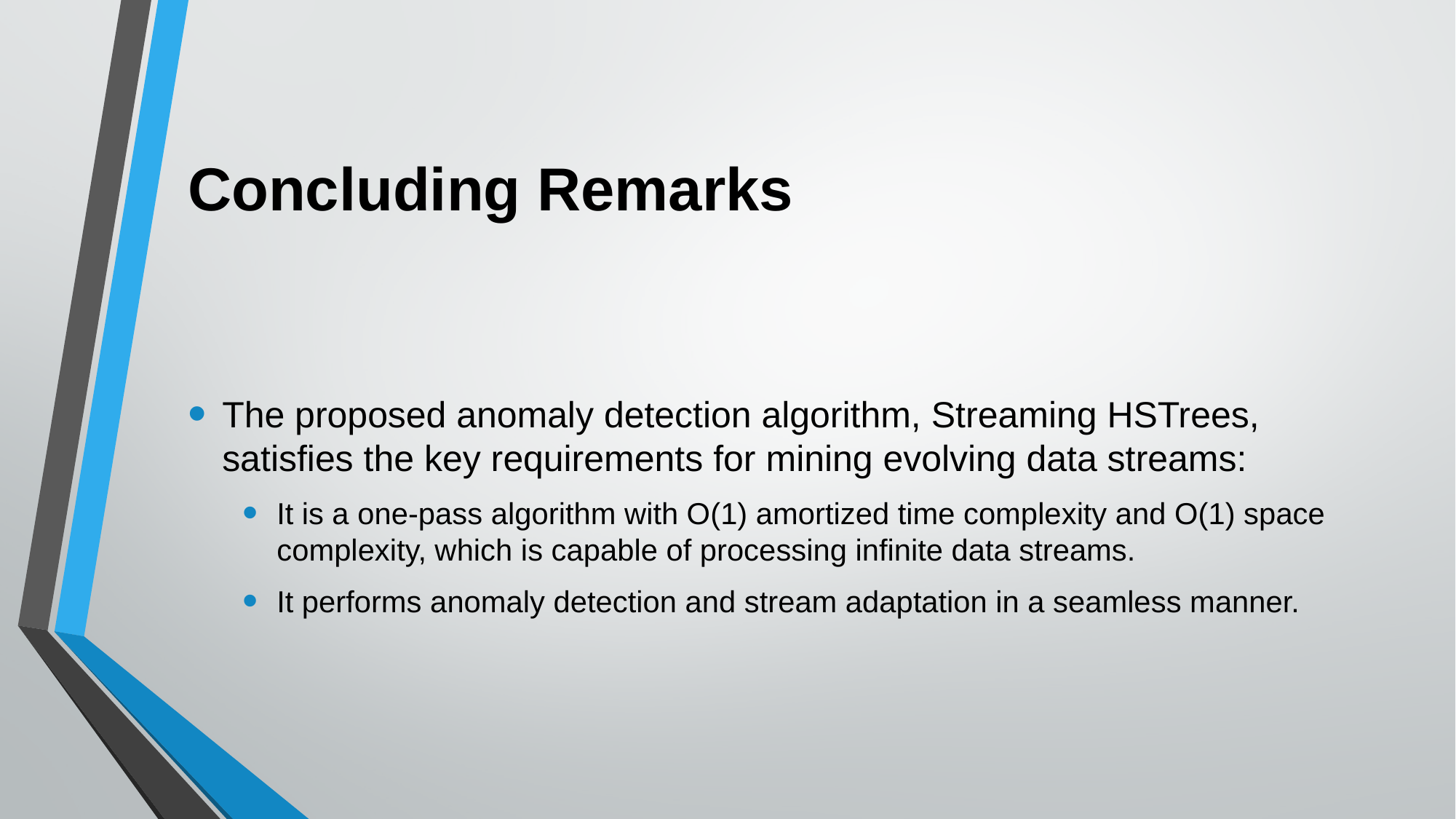

# Concluding Remarks

The proposed anomaly detection algorithm, Streaming HSTrees, satisfies the key requirements for mining evolving data streams:
It is a one-pass algorithm with O(1) amortized time complexity and O(1) space complexity, which is capable of processing infinite data streams.
It performs anomaly detection and stream adaptation in a seamless manner.